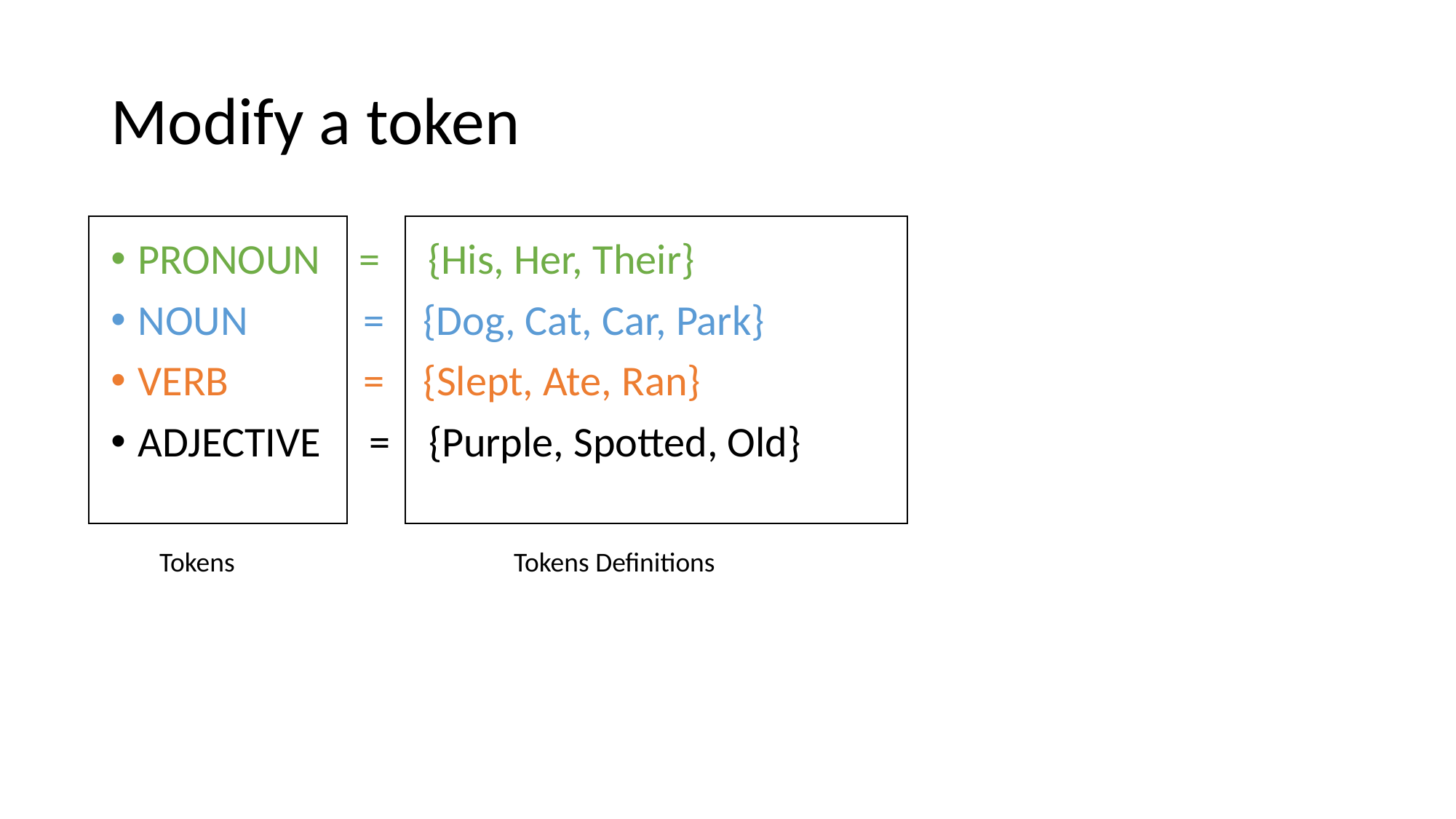

# Modify a token

PRONOUN    =     {His, Her, Their}
NOUN            =    {Dog, Cat, Car, Park}
VERB              =    {Slept, Ate, Ran}
ADJECTIVE     =    {Purple, Spotted, Old}
Tokens
Tokens Definitions